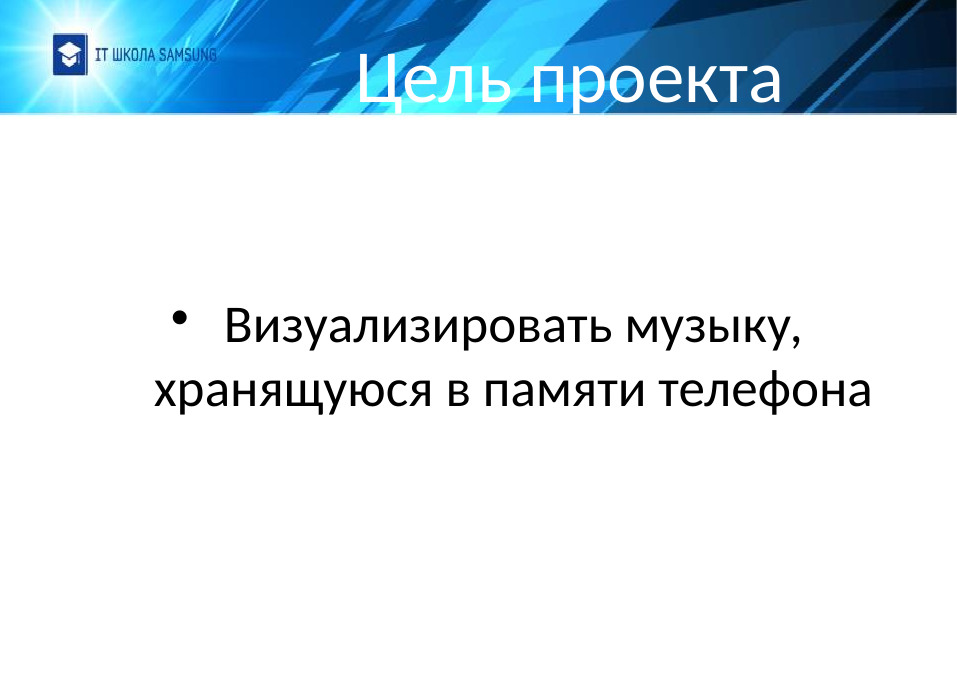

Цель проекта
Визуализировать музыку, хранящуюся в памяти телефона